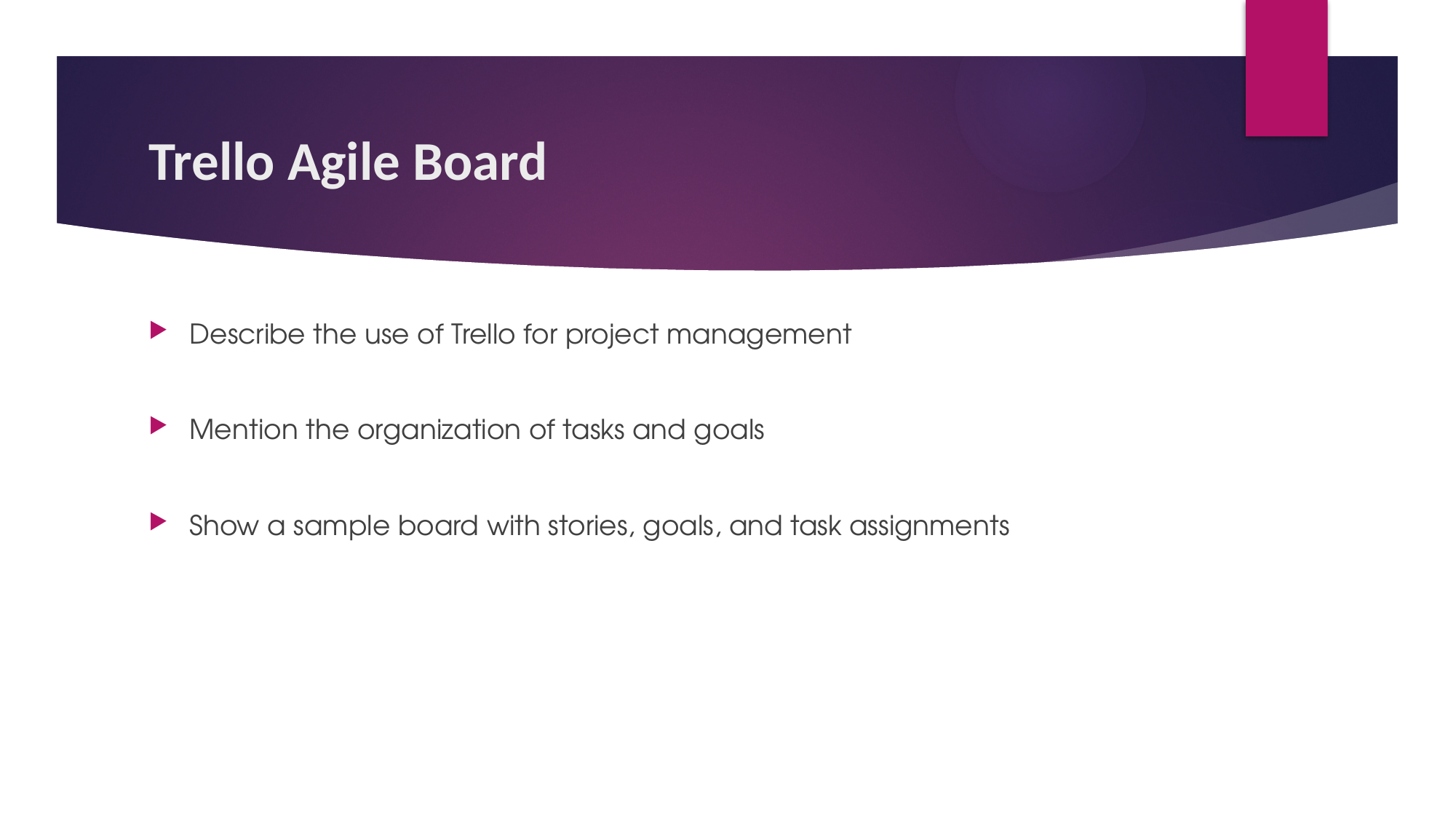

# Trello Agile Board
Describe the use of Trello for project management

Mention the organization of tasks and goals

Show a sample board with stories, goals, and task assignments